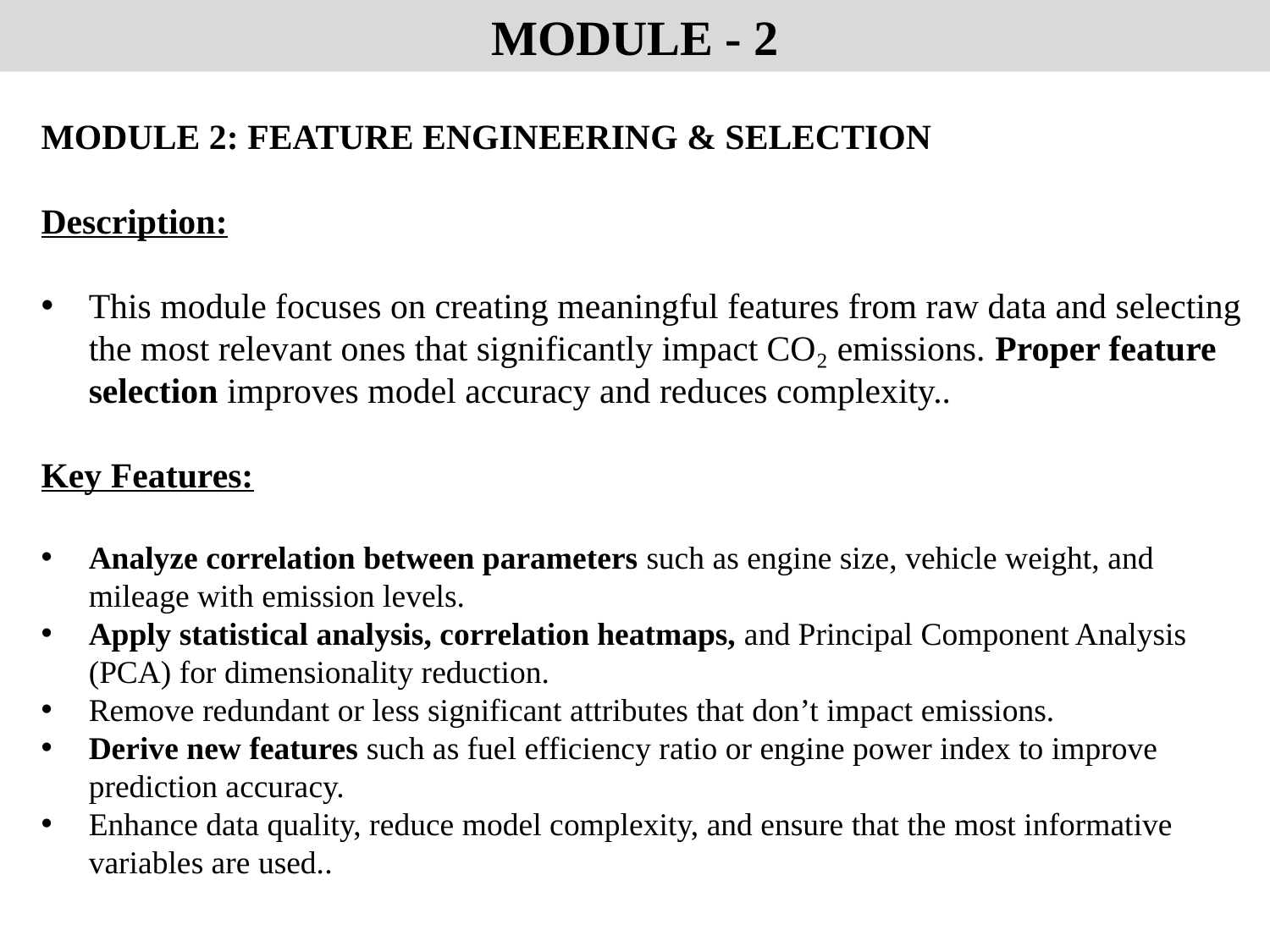

MODULE - 2
MODULE 2: FEATURE ENGINEERING & SELECTION

Description:

This module focuses on creating meaningful features from raw data and selecting the most relevant ones that significantly impact CO₂ emissions. Proper feature selection improves model accuracy and reduces complexity..

Key Features:

Analyze correlation between parameters such as engine size, vehicle weight, and mileage with emission levels.
Apply statistical analysis, correlation heatmaps, and Principal Component Analysis (PCA) for dimensionality reduction.
Remove redundant or less significant attributes that don’t impact emissions.
Derive new features such as fuel efficiency ratio or engine power index to improve prediction accuracy.
Enhance data quality, reduce model complexity, and ensure that the most informative variables are used..